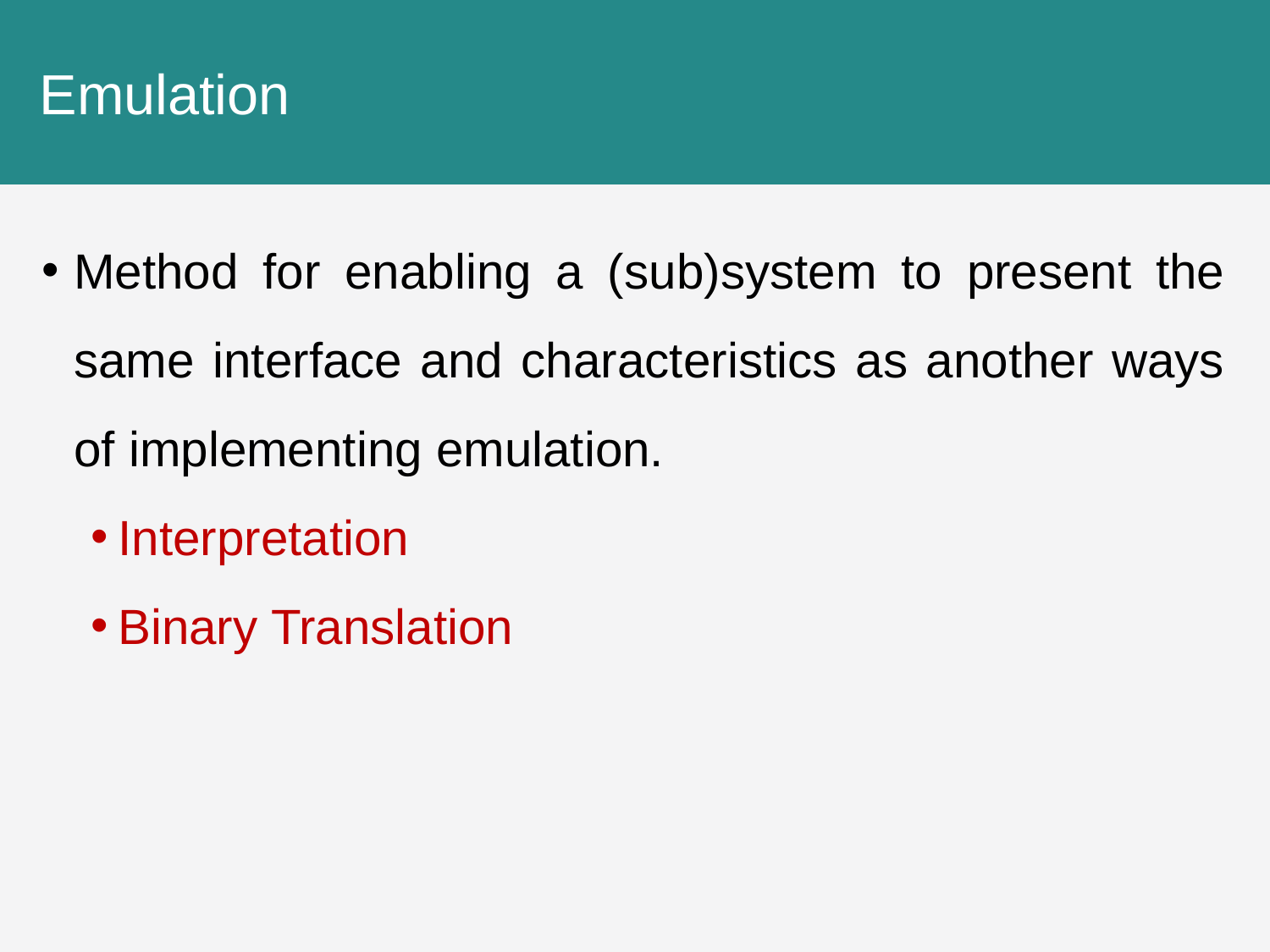

# Emulation
Method for enabling a (sub)system to present the same interface and characteristics as another ways of implementing emulation.
Interpretation
Binary Translation